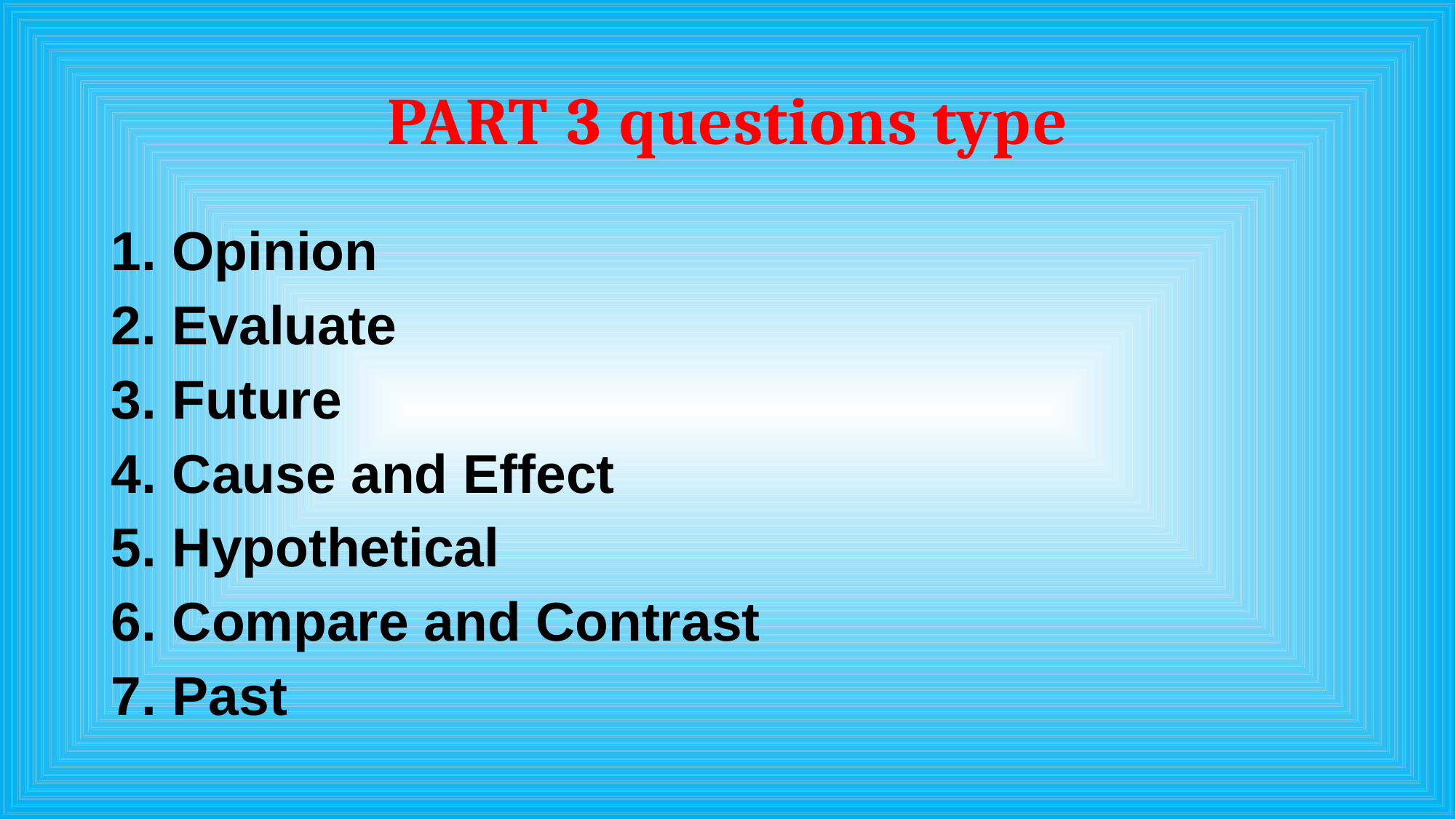

# PART 3 questions type
Opinion
Evaluate
Future
Cause and Effect
Hypothetical
Compare and Contrast
Past